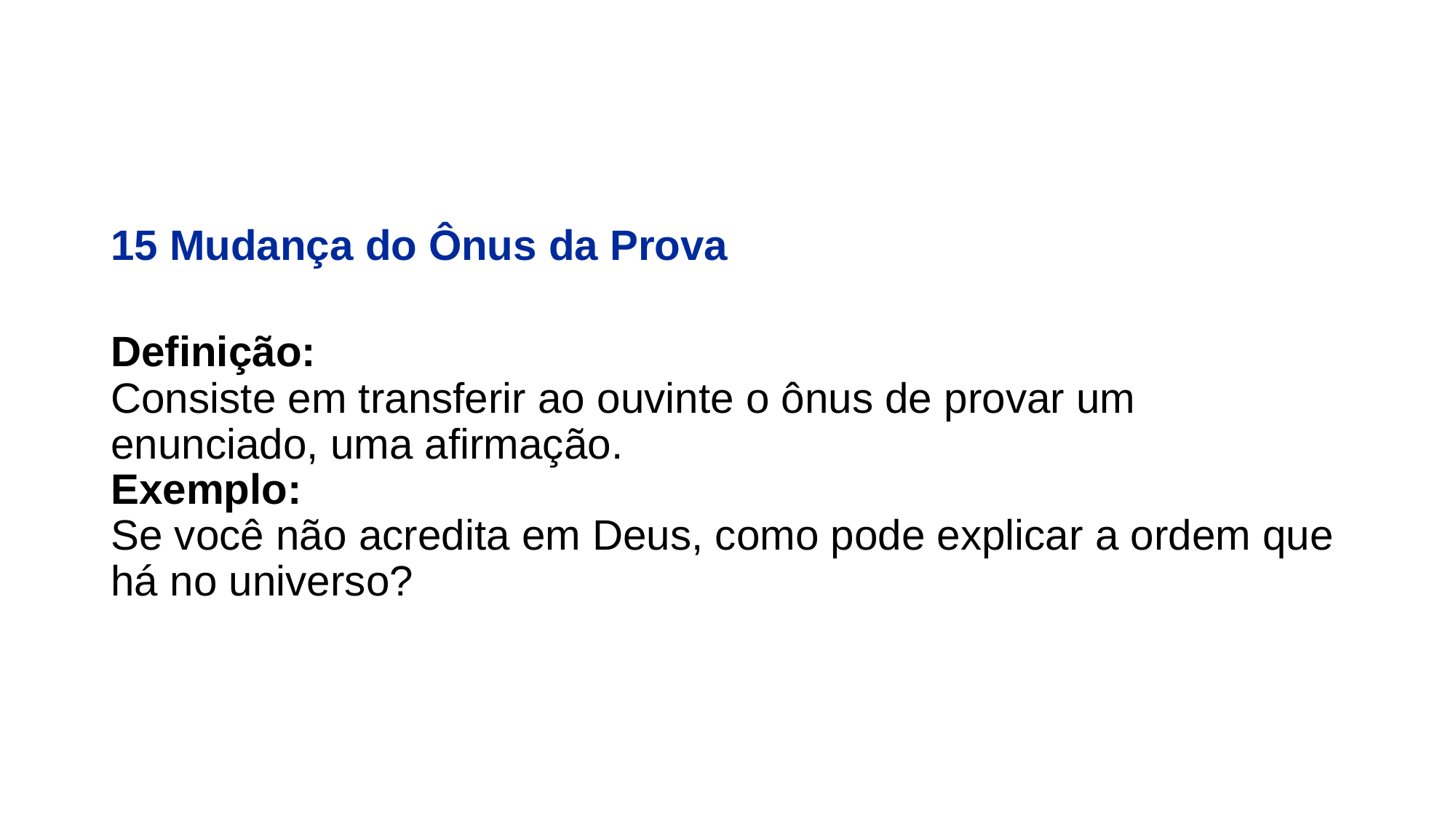

#
15 Mudança do Ônus da Prova
Definição:
Consiste em transferir ao ouvinte o ônus de provar um enunciado, uma afirmação.
Exemplo:
Se você não acredita em Deus, como pode explicar a ordem que há no universo?